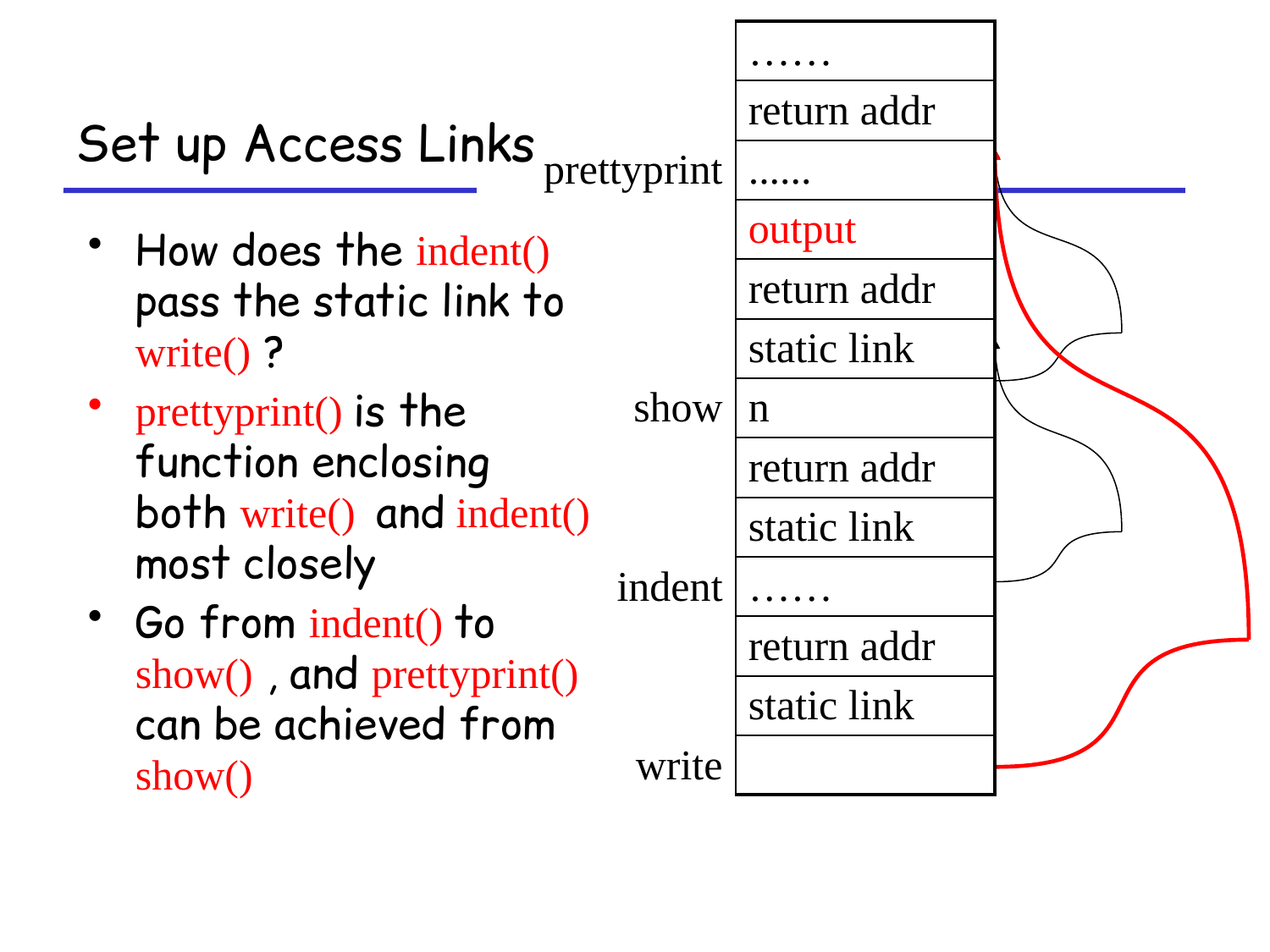

|  | …… |
| --- | --- |
|  | return addr |
| prettyprint | ...... |
|  | output |
|  | return addr |
|  | static link |
| show | n |
|  | return addr |
|  | static link |
| indent | …… |
|  | return addr |
|  | static link |
| write |  |
Set up Access Links
How does the indent() pass the static link to write() ?
prettyprint() is the function enclosing both write()  and indent() most closely
Go from indent() to show() , and prettyprint() can be achieved from show()
41